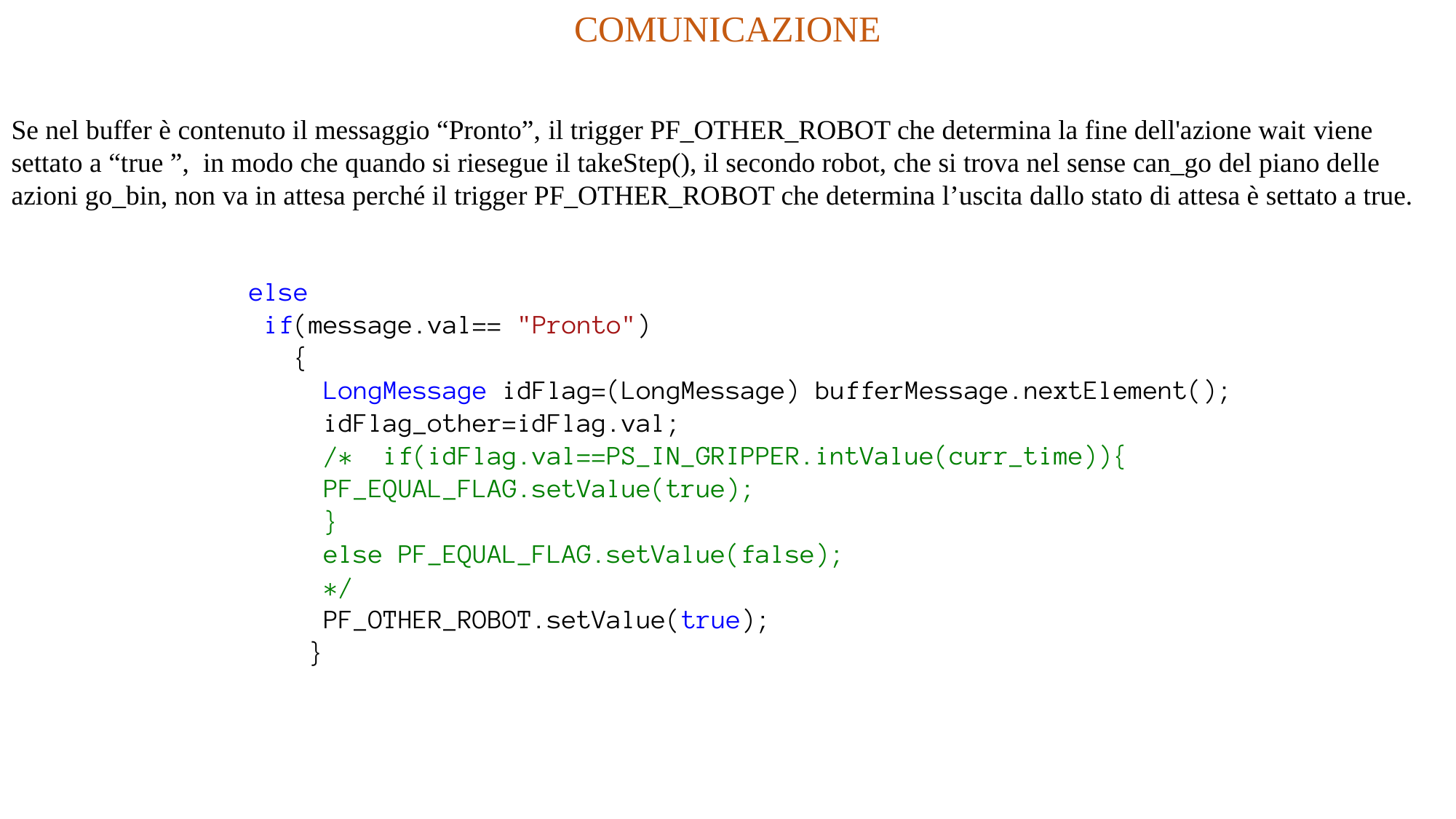

COMUNICAZIONE

Se nel buffer è contenuto il messaggio “Pronto”, il trigger PF_OTHER_ROBOT che determina la fine dell'azione wait viene settato a “true ”,  in modo che quando si riesegue il takeStep(), il secondo robot, che si trova nel sense can_go del piano delle azioni go_bin, non va in attesa perché il trigger PF_OTHER_ROBOT che determina l’uscita dallo stato di attesa è settato a true.
 else
  if(message.val== "Pronto")
    {
      LongMessage idFlag=(LongMessage) bufferMessage.nextElement();
      idFlag_other=idFlag.val;
      /*  if(idFlag.val==PS_IN_GRIPPER.intValue(curr_time)){
      PF_EQUAL_FLAG.setValue(true);
      }
      else PF_EQUAL_FLAG.setValue(false);
      */
      PF_OTHER_ROBOT.setValue(true);
     }